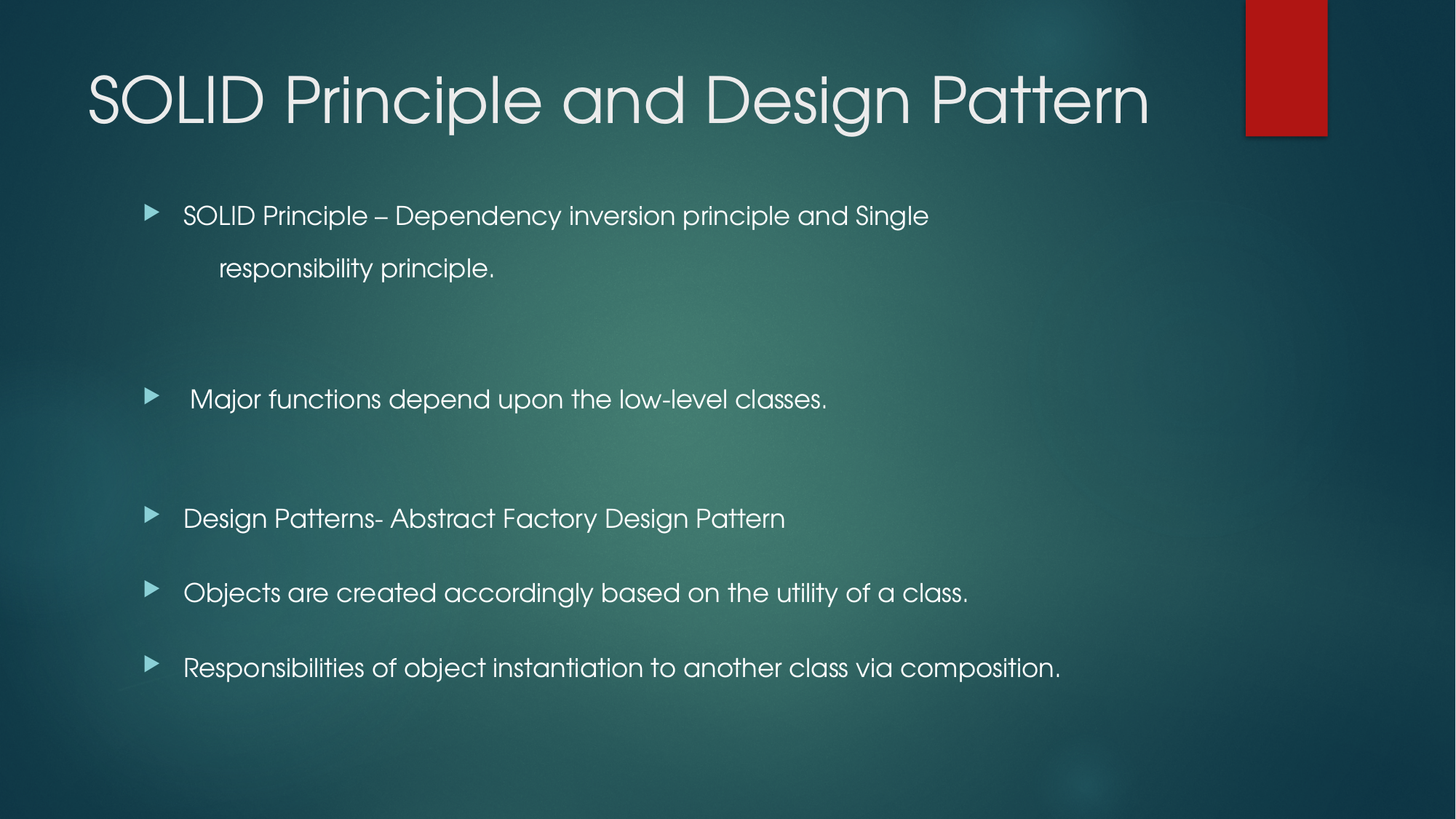

# SOLID Principle and Design Pattern
SOLID Principle – Dependency inversion principle and Single     			                             responsibility principle.

 Major functions depend upon the low-level classes.

Design Patterns- Abstract Factory Design Pattern
Objects are created accordingly based on the utility of a class.
Responsibilities of object instantiation to another class via composition.